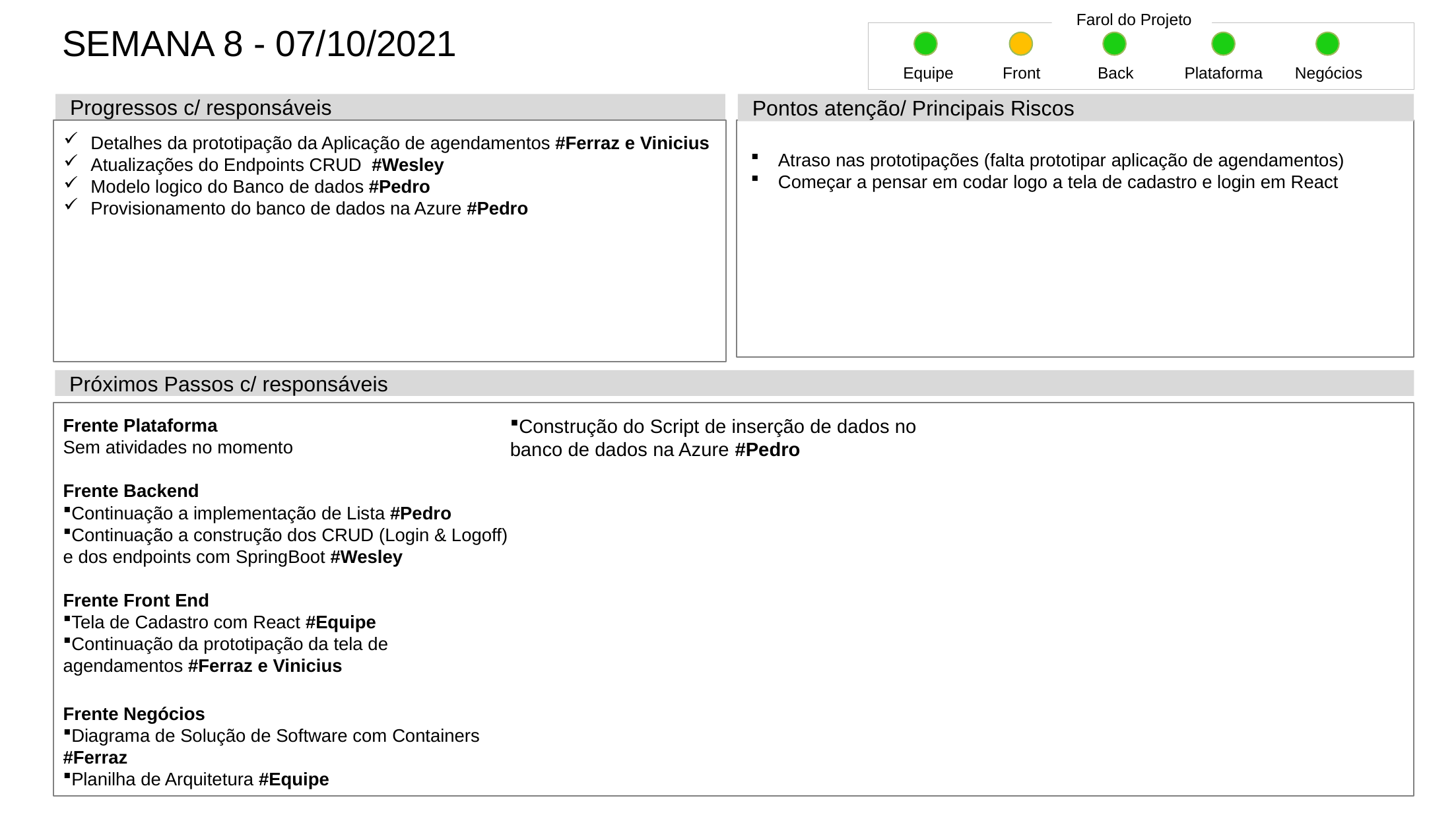

Farol do Projeto
# SEMANA 8 - 07/10/2021

Equipe
Front
Back
Plataforma
Negócios
Pontos atenção/ Principais Riscos
Progressos c/ responsáveis
Detalhes da prototipação da Aplicação de agendamentos #Ferraz e Vinicius
Atualizações do Endpoints CRUD  #Wesley
Modelo logico do Banco de dados #Pedro
Provisionamento do banco de dados na Azure #Pedro

Atraso nas prototipações (falta prototipar aplicação de agendamentos)
Começar a pensar em codar logo a tela de cadastro e login em React

Próximos Passos c/ responsáveis
Frente Plataforma
Sem atividades no momento

Frente Backend
Continuação a implementação de Lista #Pedro
Continuação a construção dos CRUD (Login & Logoff) e dos endpoints com SpringBoot #Wesley

Frente Front End
Tela de Cadastro com React #Equipe
Continuação da prototipação da tela de agendamentos #Ferraz e Vinicius

Frente Negócios
Diagrama de Solução de Software com Containers #Ferraz
Planilha de Arquitetura #Equipe
Construção do Script de inserção de dados no banco de dados na Azure #Pedro